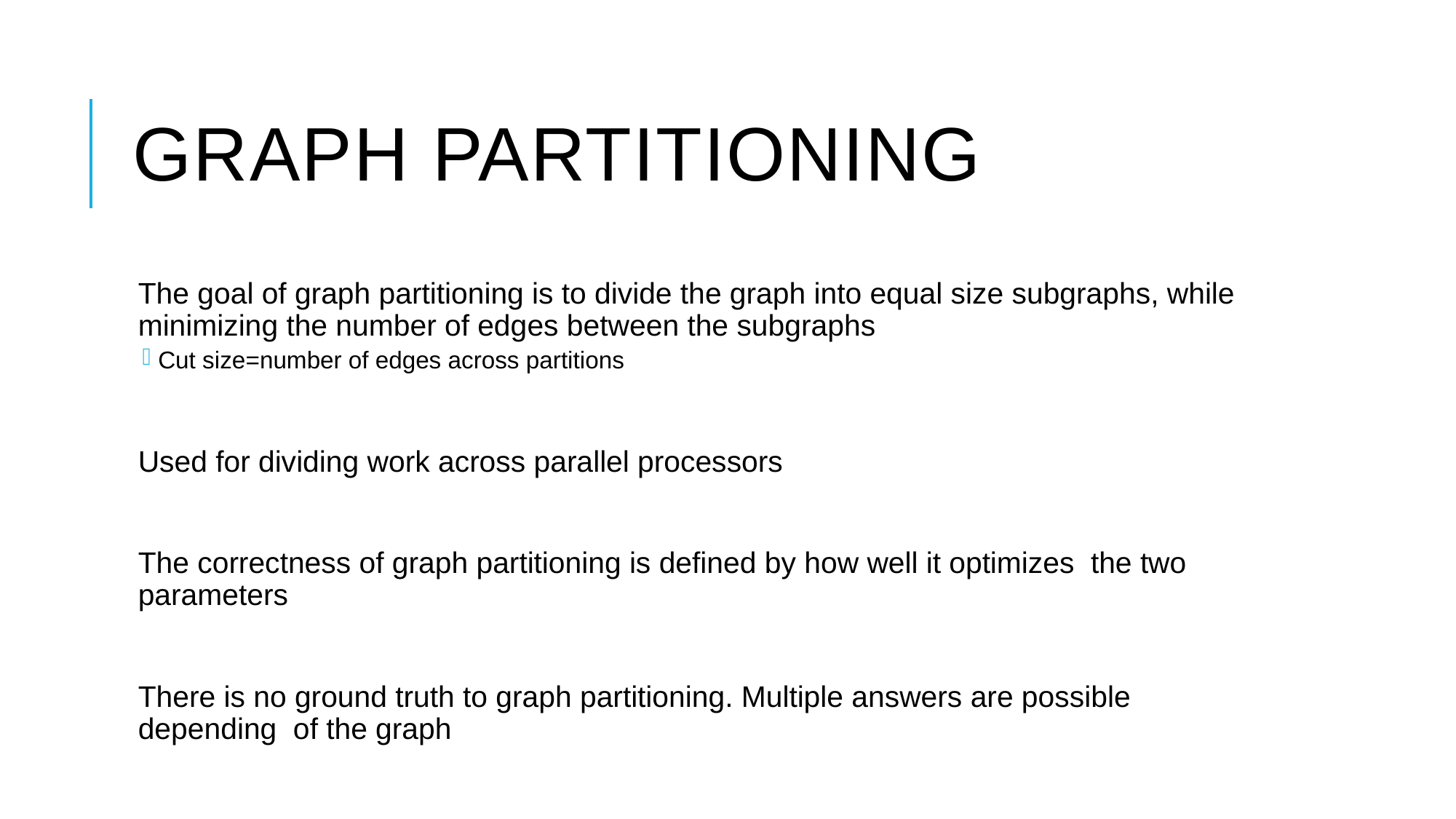

# Graph Partitioning
The goal of graph partitioning is to divide the graph into equal size subgraphs, while minimizing the number of edges between the subgraphs
Cut size=number of edges across partitions

Used for dividing work across parallel processors

The correctness of graph partitioning is defined by how well it optimizes  the two parameters

There is no ground truth to graph partitioning. Multiple answers are possible depending  of the graph